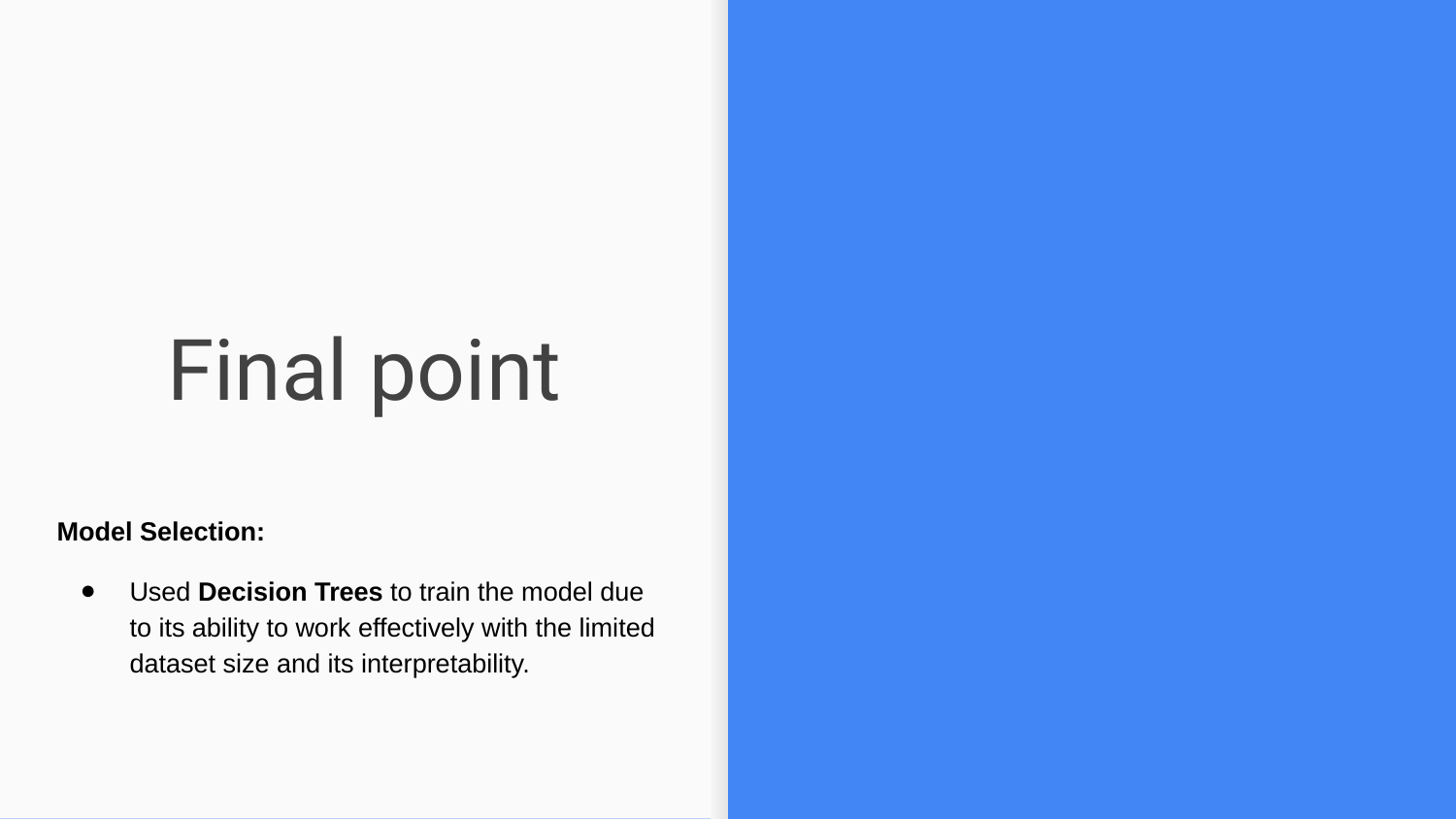

# Final point
Model Selection:
Used Decision Trees to train the model due to its ability to work effectively with the limited dataset size and its interpretability.